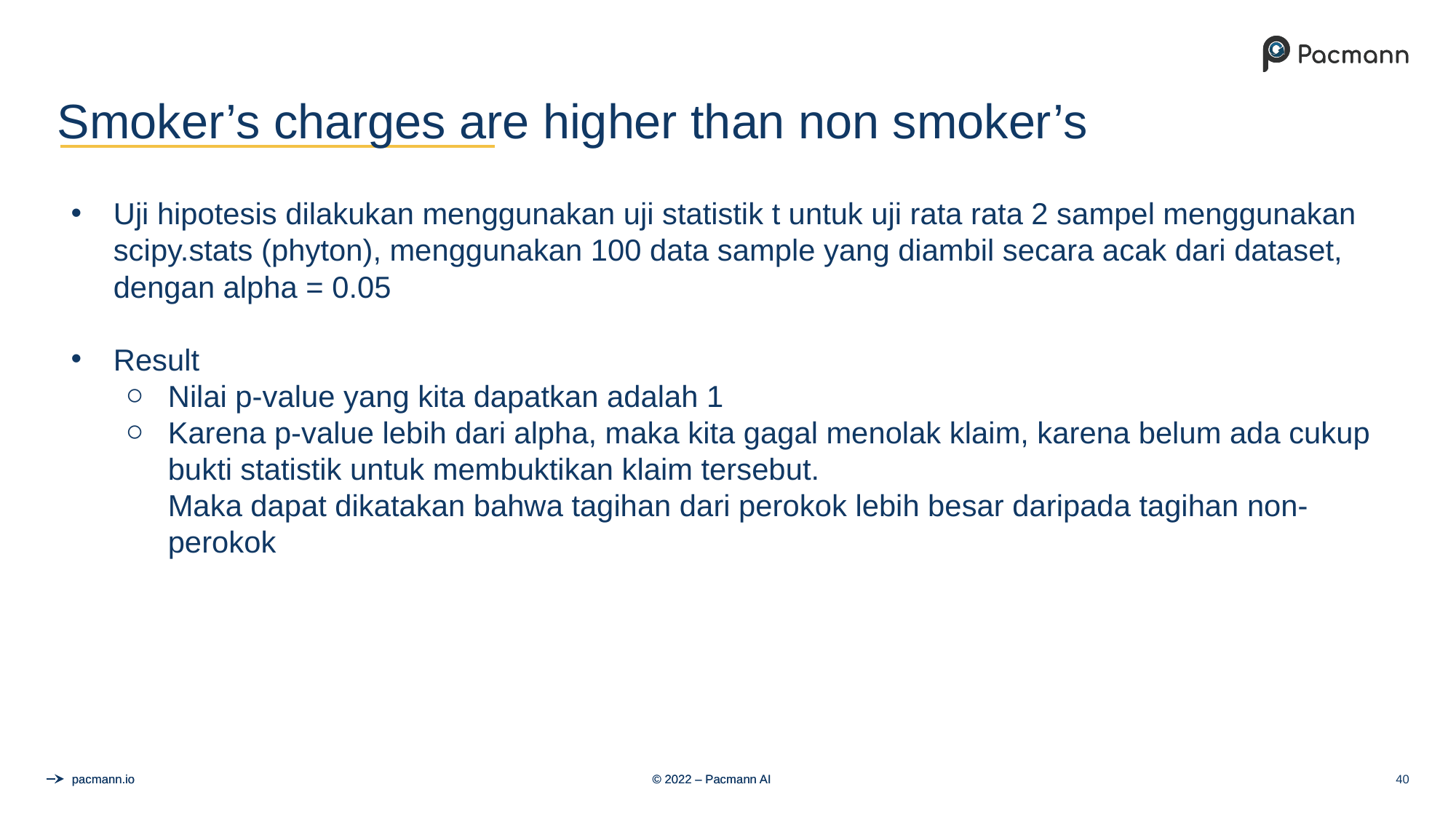

# Smoker’s charges are higher than non smoker’s
Uji hipotesis dilakukan menggunakan uji statistik t untuk uji rata rata 2 sampel menggunakan scipy.stats (phyton), menggunakan 100 data sample yang diambil secara acak dari dataset, dengan alpha = 0.05

Result
Nilai p-value yang kita dapatkan adalah 1
Karena p-value lebih dari alpha, maka kita gagal menolak klaim, karena belum ada cukup bukti statistik untuk membuktikan klaim tersebut.
Maka dapat dikatakan bahwa tagihan dari perokok lebih besar daripada tagihan non-perokok